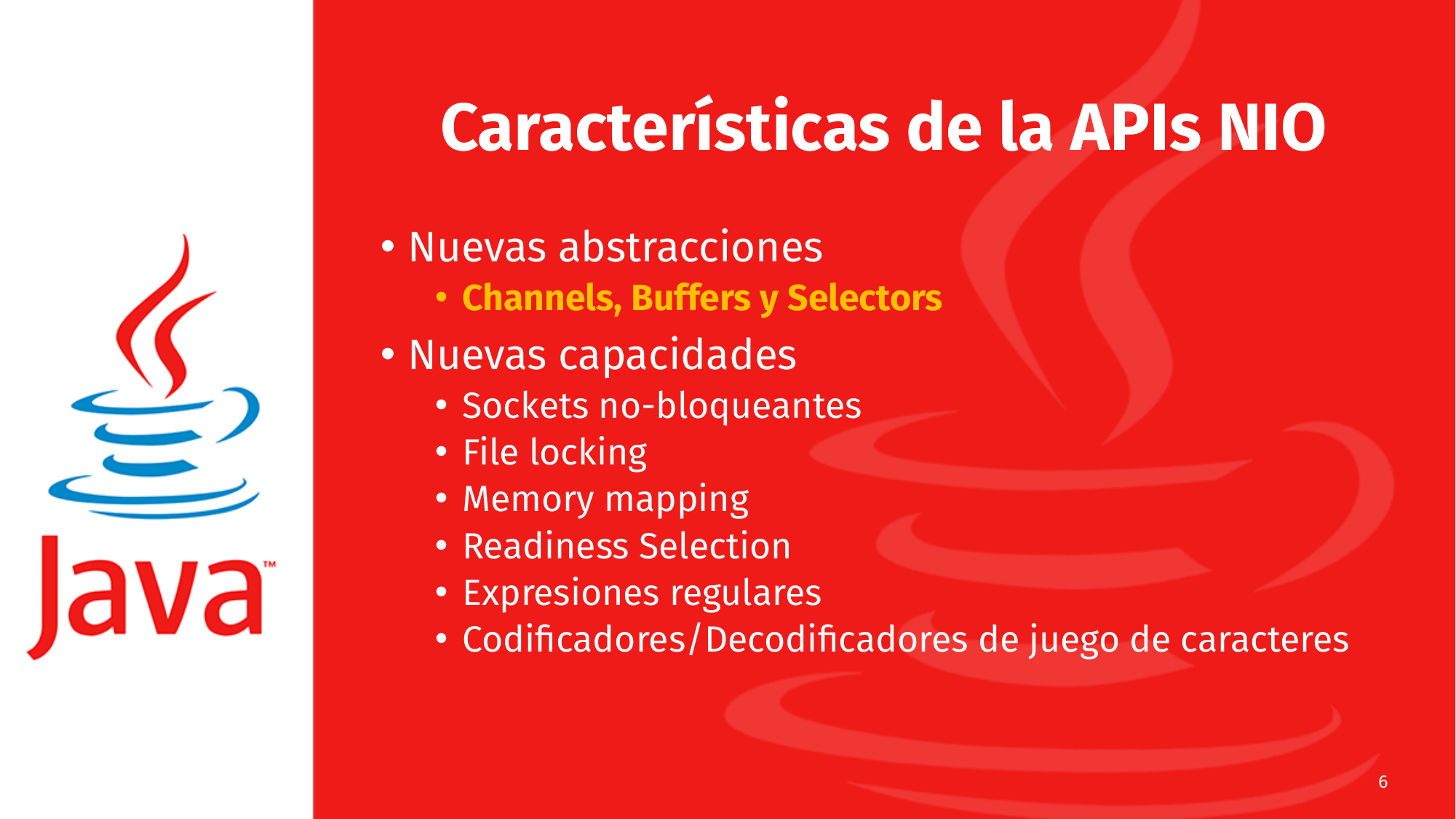

# Características de la APIs NIO
Nuevas abstracciones
Channels, Buffers y Selectors
Nuevas capacidades
Sockets no-bloqueantes
File locking
Memory mapping
Readiness Selection
Expresiones regulares
Codificadores/Decodificadores de juego de caracteres
6